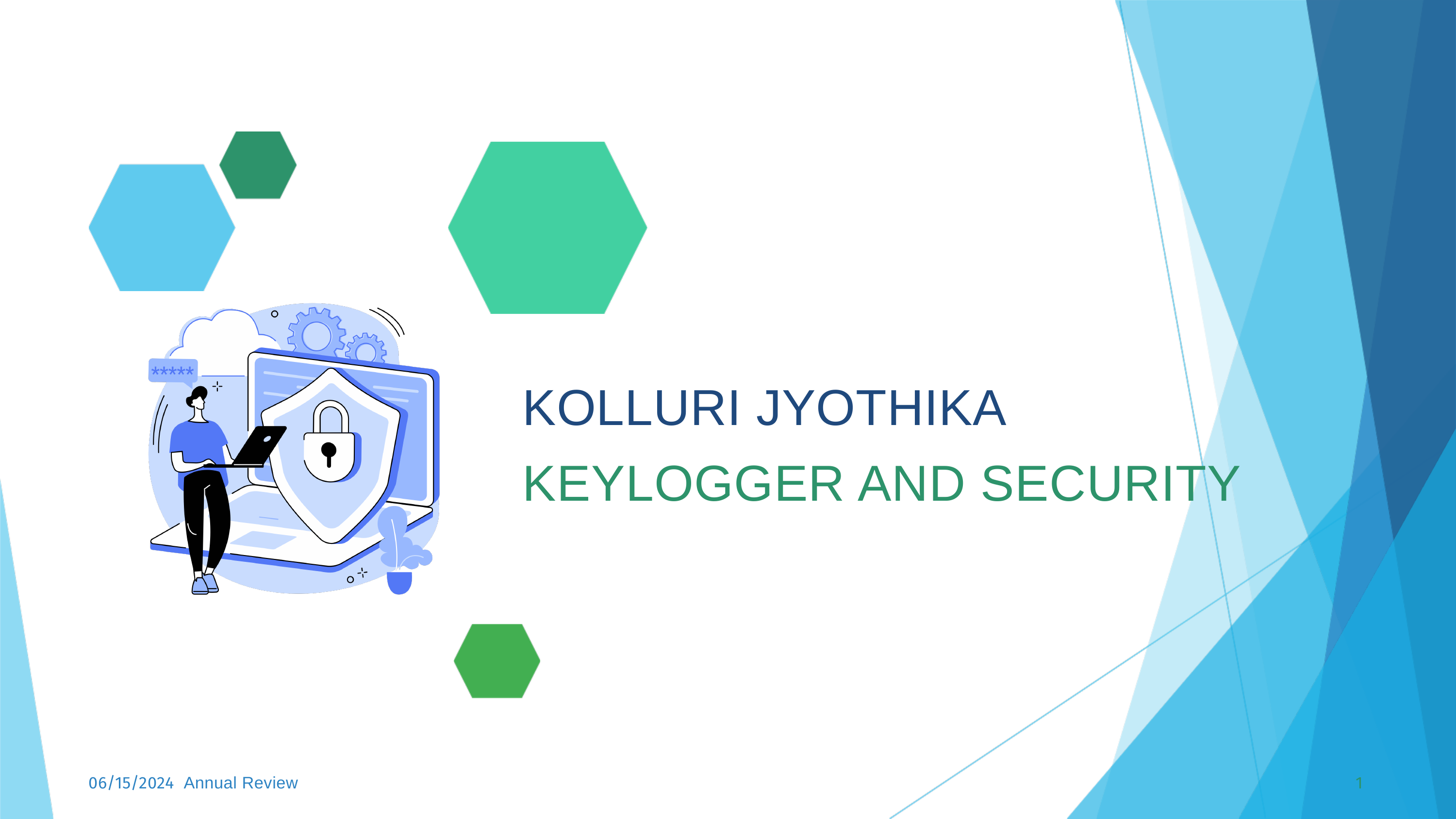

KOLLURI JYOTHIKA

KEYLOGGER AND SECURITY

06/15/2024  Annual Review
1